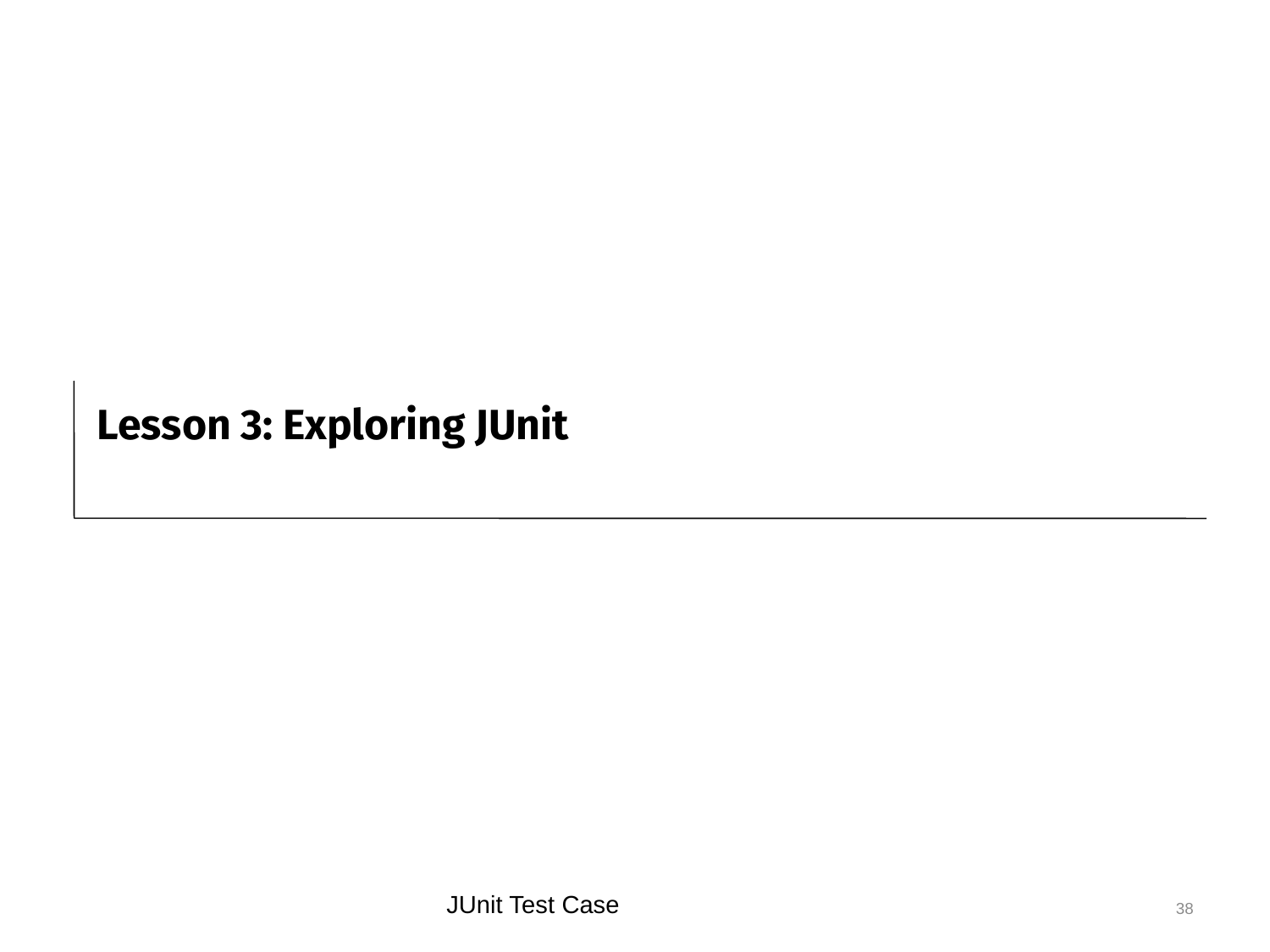

# Lesson 3: Exploring JUnit

JUnit Test Case
38